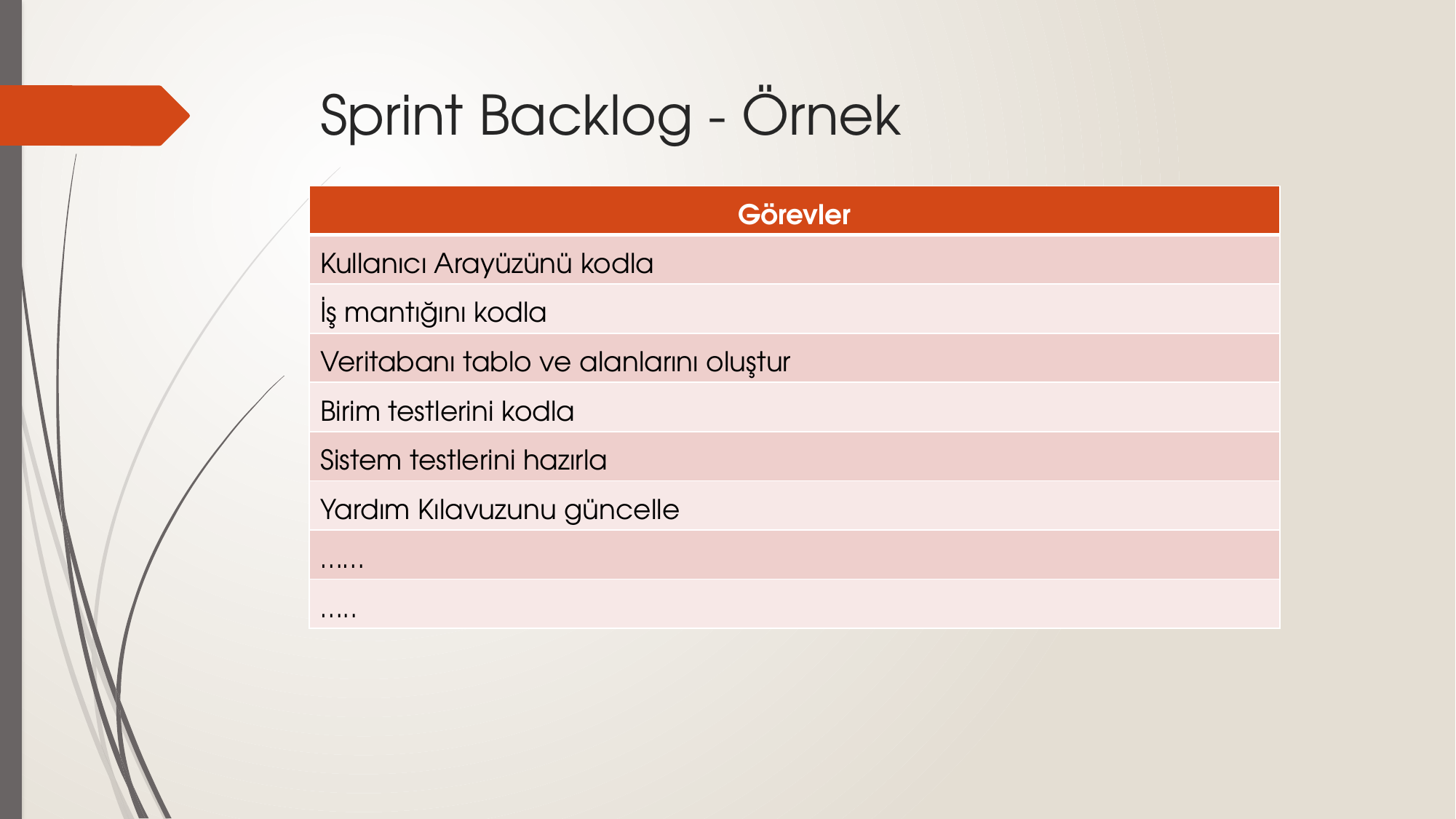

# Sprint Backlog - Örnek
| Görevler |
| --- |
| Kullanıcı Arayüzünü kodla |
| İş mantığını kodla |
| Veritabanı tablo ve alanlarını oluştur |
| Birim testlerini kodla |
| Sistem testlerini hazırla |
| Yardım Kılavuzunu güncelle |
| …… |
| ….. |